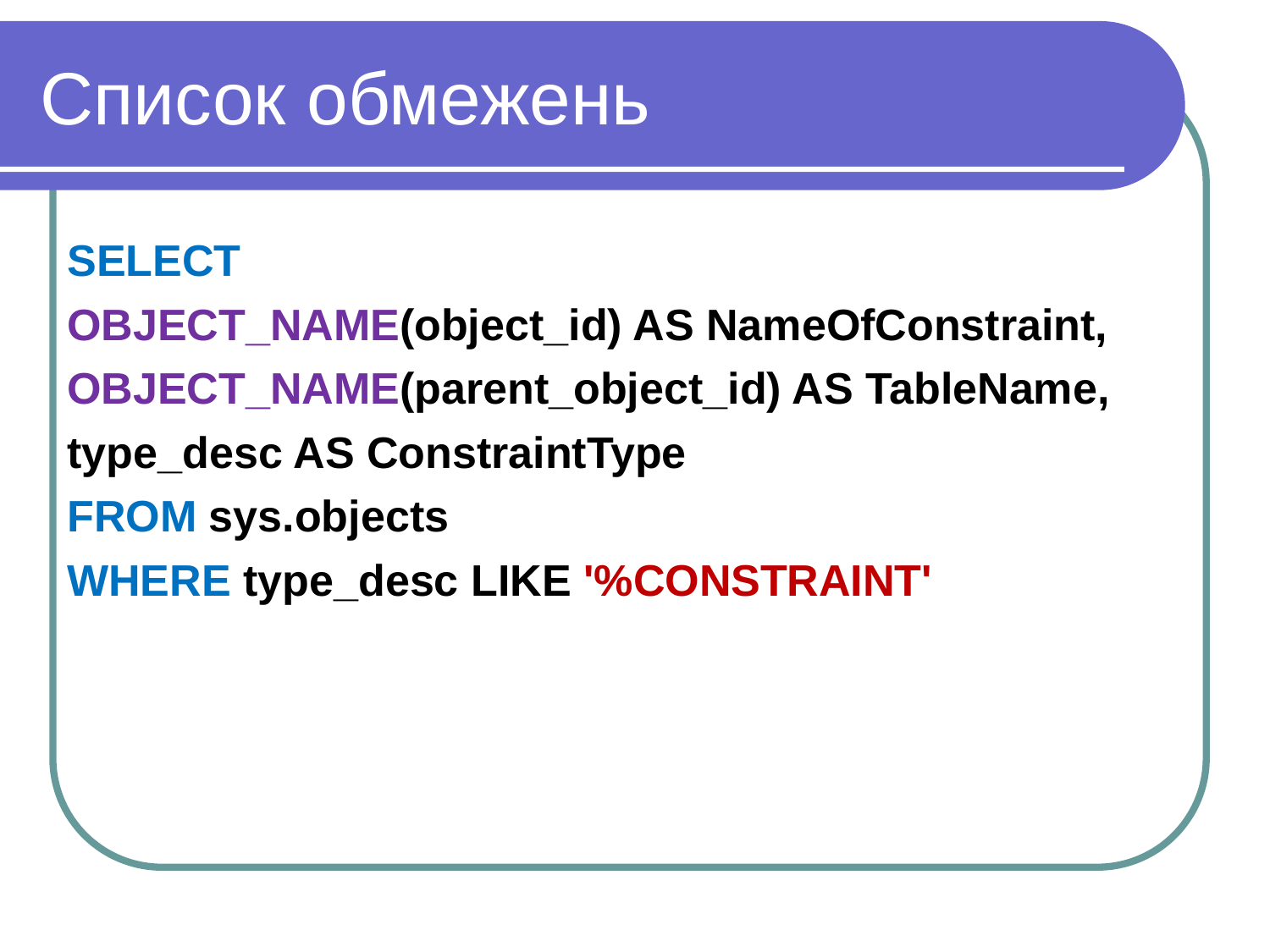

Список обмежень
SELECT
OBJECT_NAME(object_id) AS NameOfConstraint,
OBJECT_NAME(parent_object_id) AS TableName,
type_desc AS ConstraintType
FROM sys.objects
WHERE type_desc LIKE '%CONSTRAINT'